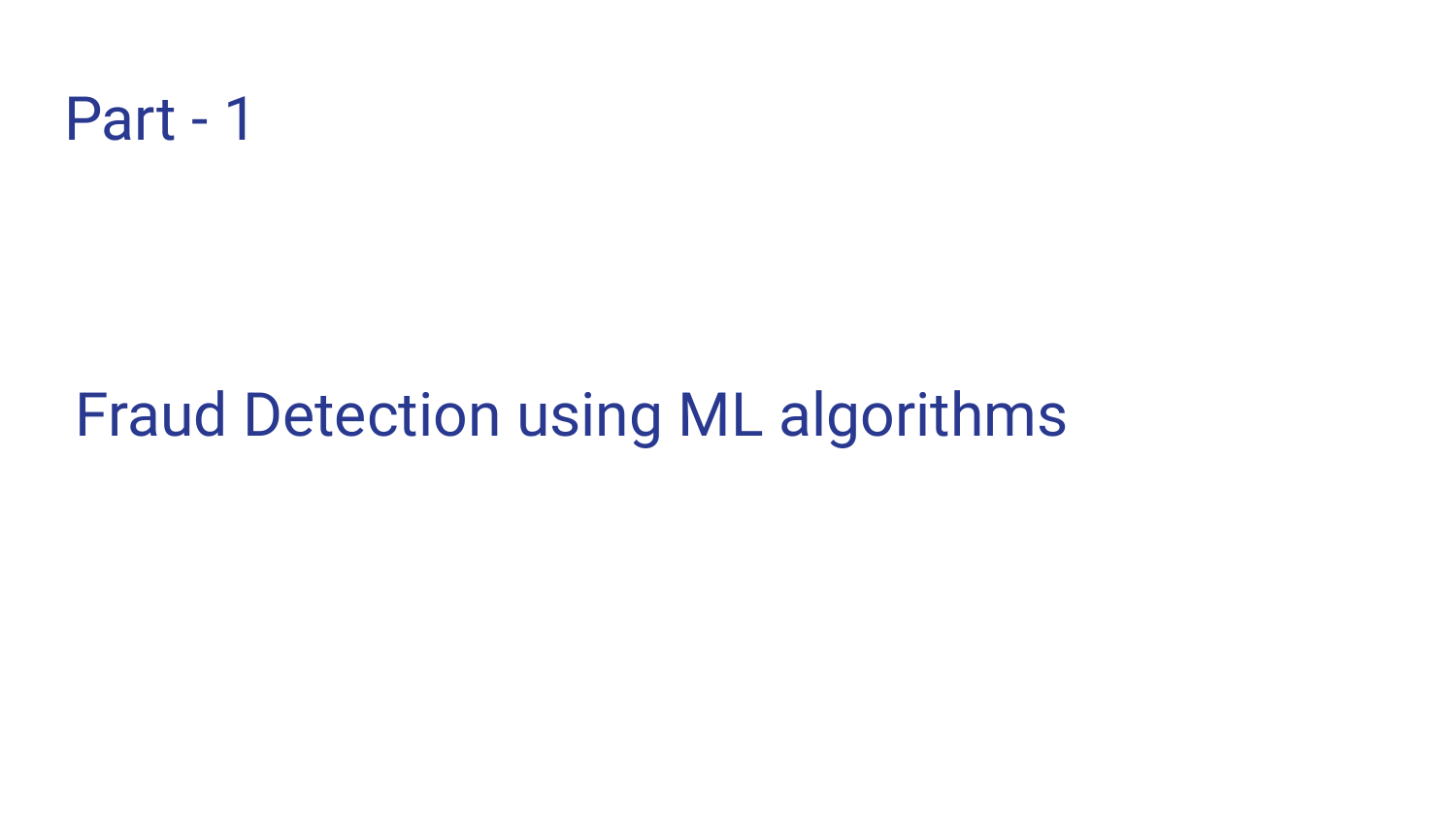

# Part - 1
Fraud Detection using ML algorithms